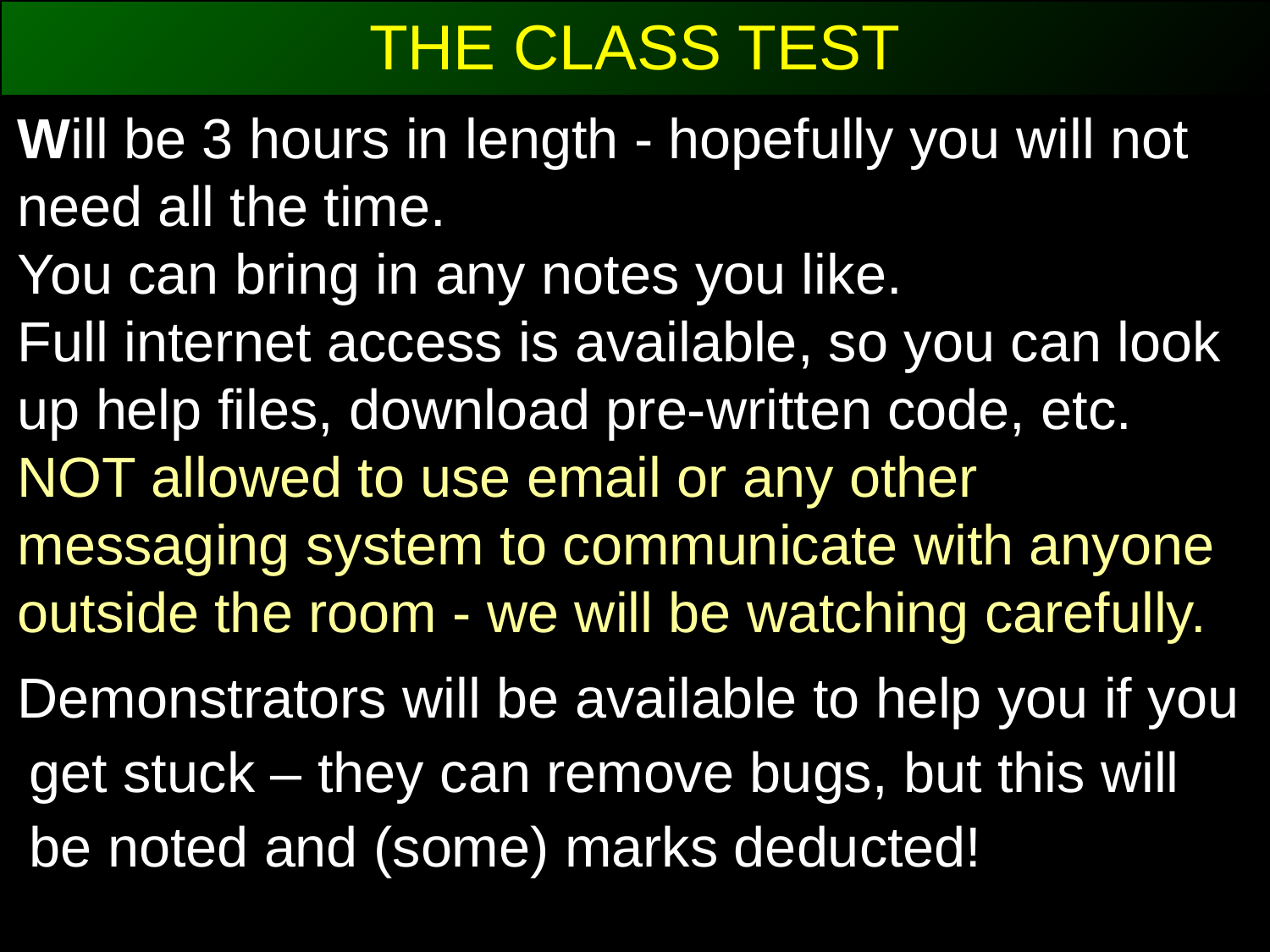

THE CLASS TEST
Will be 3 hours in length - hopefully you will not need all the time.
You can bring in any notes you like.
Full internet access is available, so you can look up help files, download pre-written code, etc.
NOT allowed to use email or any other messaging system to communicate with anyone outside the room - we will be watching carefully.
Demonstrators will be available to help you if you get stuck – they can remove bugs, but this will be noted and (some) marks deducted!